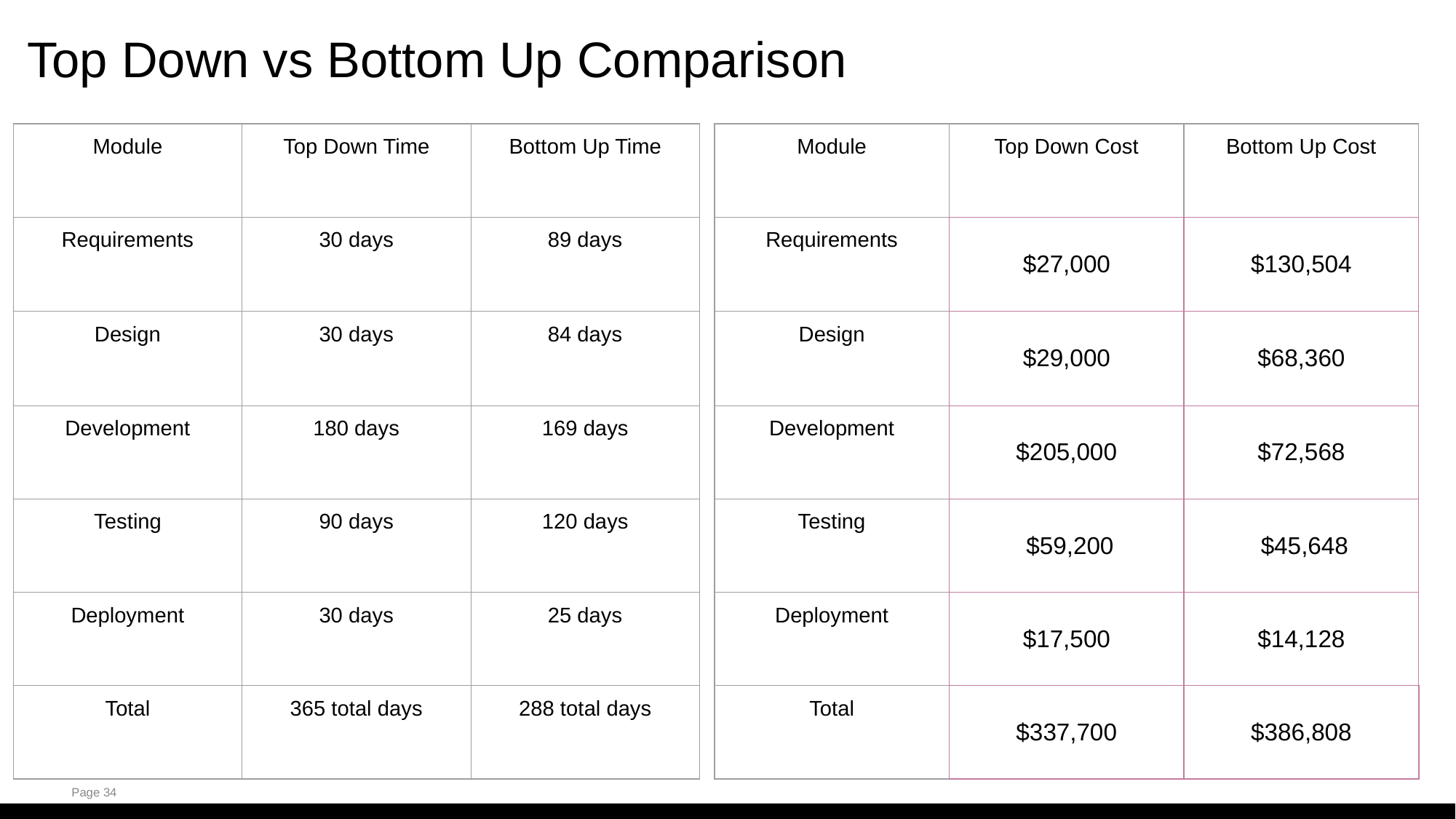

Top Down vs Bottom Up Comparison
| Module | Top Down Time | Bottom Up Time |
| --- | --- | --- |
| Requirements | 30 days | 89 days |
| Design | 30 days | 84 days |
| Development | 180 days | 169 days |
| Testing | 90 days | 120 days |
| Deployment | 30 days | 25 days |
| Total | 365 total days | 288 total days |
| Module | Top Down Cost | Bottom Up Cost |
| --- | --- | --- |
| Requirements | $27,000 | $130,504 |
| Design | $29,000 | $68,360 |
| Development | $205,000 | $72,568 |
| Testing | $59,200 | $45,648 |
| Deployment | $17,500 | $14,128 |
| Total | $337,700 | $386,808 |